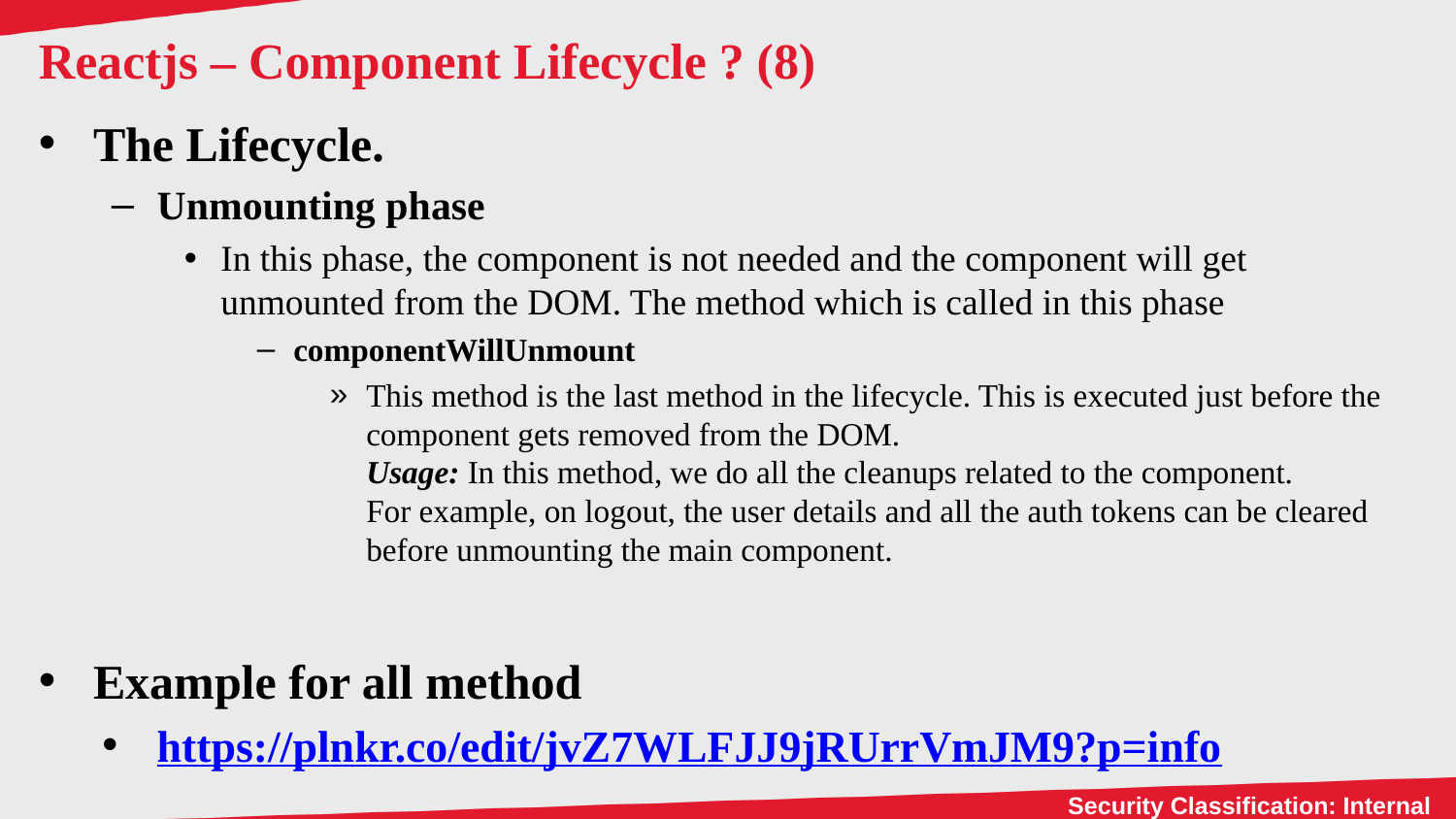

# Reactjs – Component Lifecycle ? (8)
The Lifecycle.
Unmounting phase
In this phase, the component is not needed and the component will get unmounted from the DOM. The method which is called in this phase
componentWillUnmount
This method is the last method in the lifecycle. This is executed just before the component gets removed from the DOM.
Usage: In this method, we do all the cleanups related to the component. 
For example, on logout, the user details and all the auth tokens can be cleared before unmounting the main component.

Example for all method
https://plnkr.co/edit/jvZ7WLFJJ9jRUrrVmJM9?p=info